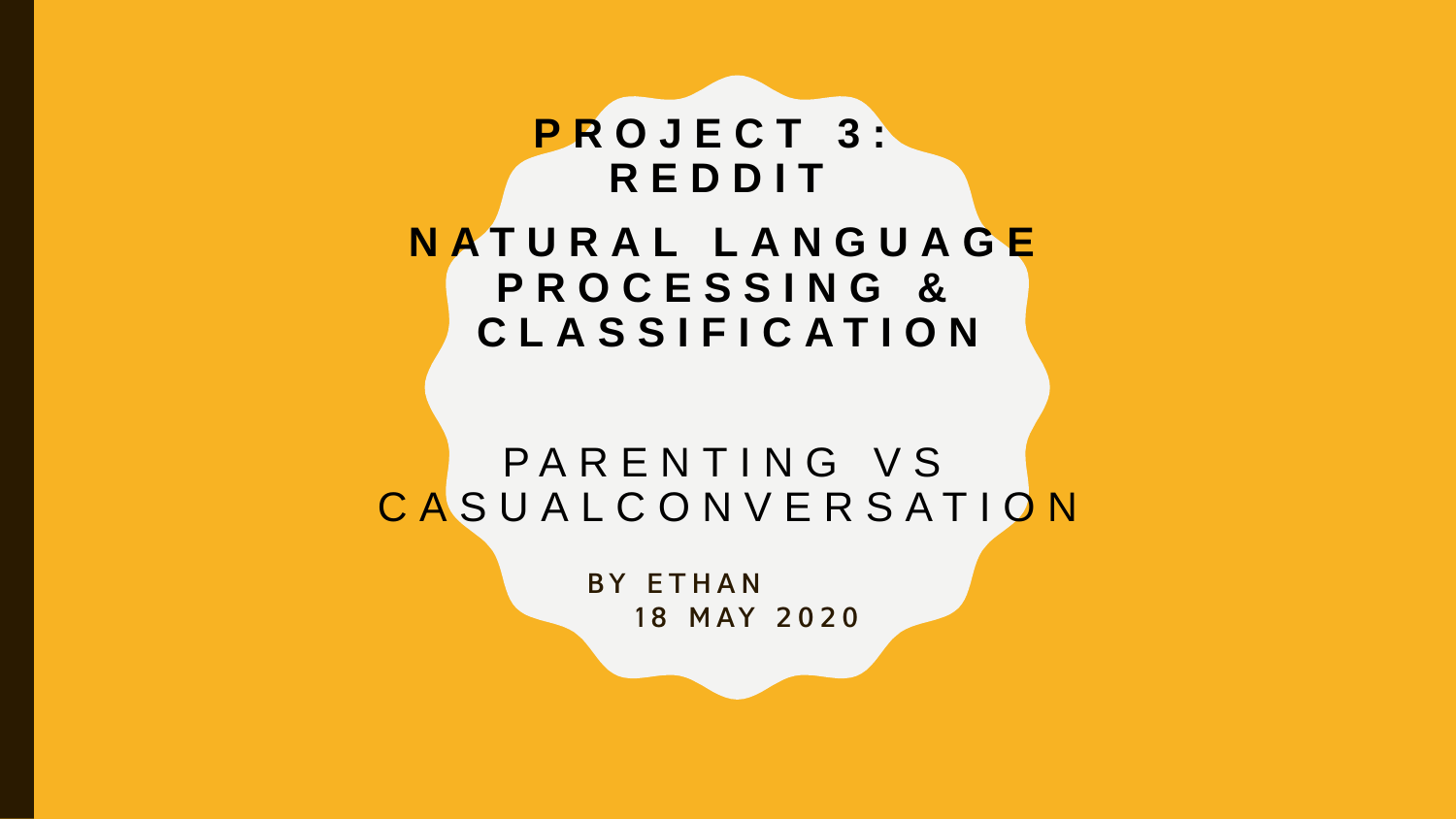

By Ethan
 18 May 2020
# Project 3: Reddit
Natural Language Processing & Classification

Parenting vs CasualConversation